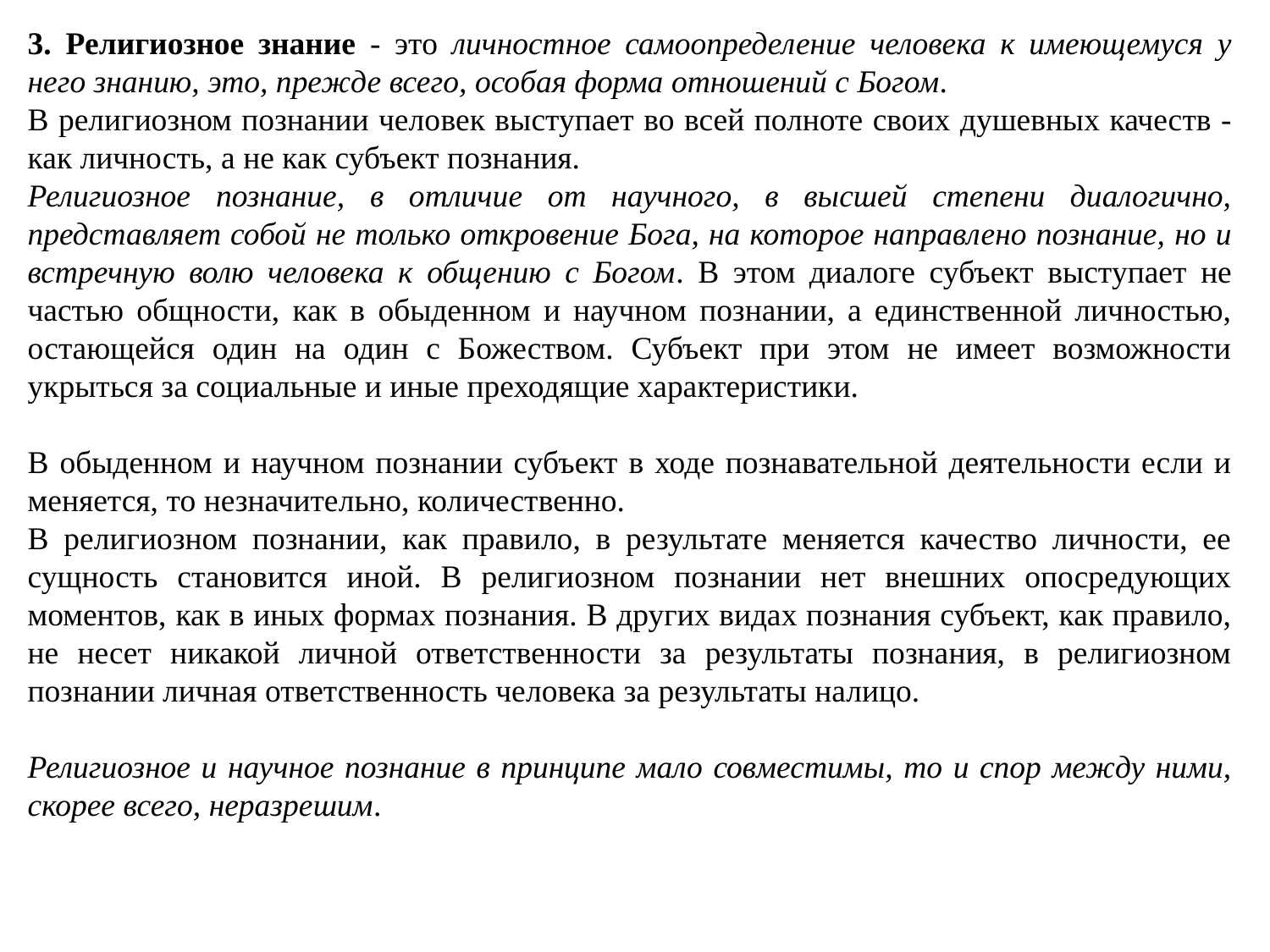

3. Религиозное знание - это личностное самоопределение человека к имеющемуся у него знанию, это, прежде всего, осо­бая форма отношений с Богом.
В религиозном познании чело­век выступает во всей полноте своих душевных качеств - как личность, а не как субъект познания.
Религиозное познание, в отличие от научного, в высшей степени диалогично, представляет собой не только откровение Бога, на которое направлено познание, но и встречную волю человека к общению с Богом. В этом диалоге субъект выступает не частью общности, как в обыденном и научном познании, а единственной личностью, остающейся один на один с Божеством. Субъект при этом не имеет возможности укрыться за социальные и иные преходящие характеристики.

В обыденном и научном познании субъект в ходе познавательной деятельности если и меняется, то незначительно, количественно.
В религиозном познании, как правило, в результате меняется качество личности, ее сущность становится иной. В религиозном познании нет внешних опосредующих моментов, как в иных формах познания. В других видах познания субъект, как правило, не несет никакой личной ответственности за результаты познания, в религиозном познании личная ответственность человека за результаты налицо.

Религиозное и научное познание в принципе мало совместимы, то и спор между ними, скорее всего, неразрешим.